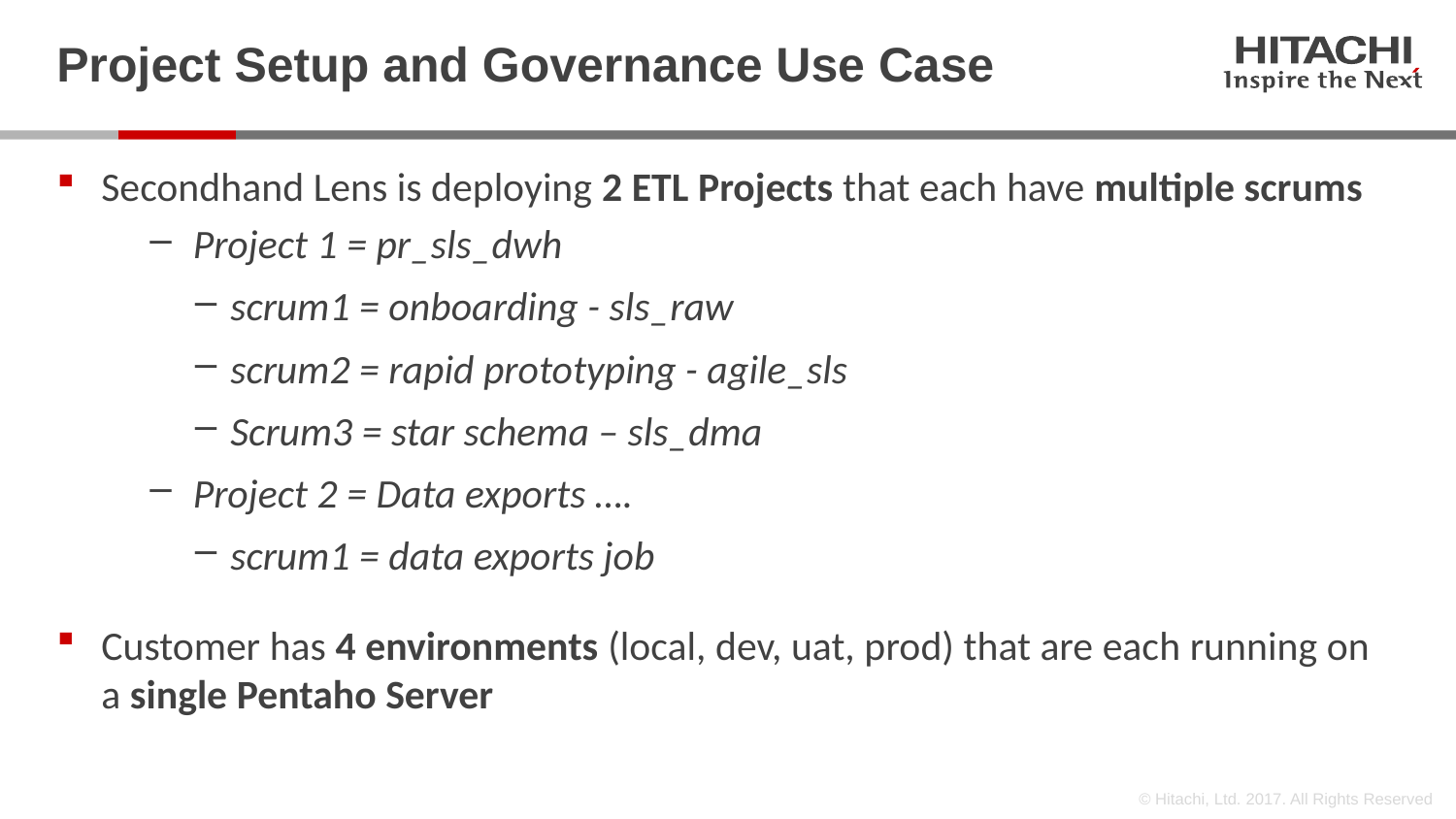

# Project Setup and Governance Use Case
Secondhand Lens is deploying 2 ETL Projects that each have multiple scrums
Project 1 = pr_sls_dwh
scrum1 = onboarding - sls_raw
scrum2 = rapid prototyping - agile_sls
Scrum3 = star schema – sls_dma
Project 2 = Data exports ….
scrum1 = data exports job
Customer has 4 environments (local, dev, uat, prod) that are each running on a single Pentaho Server